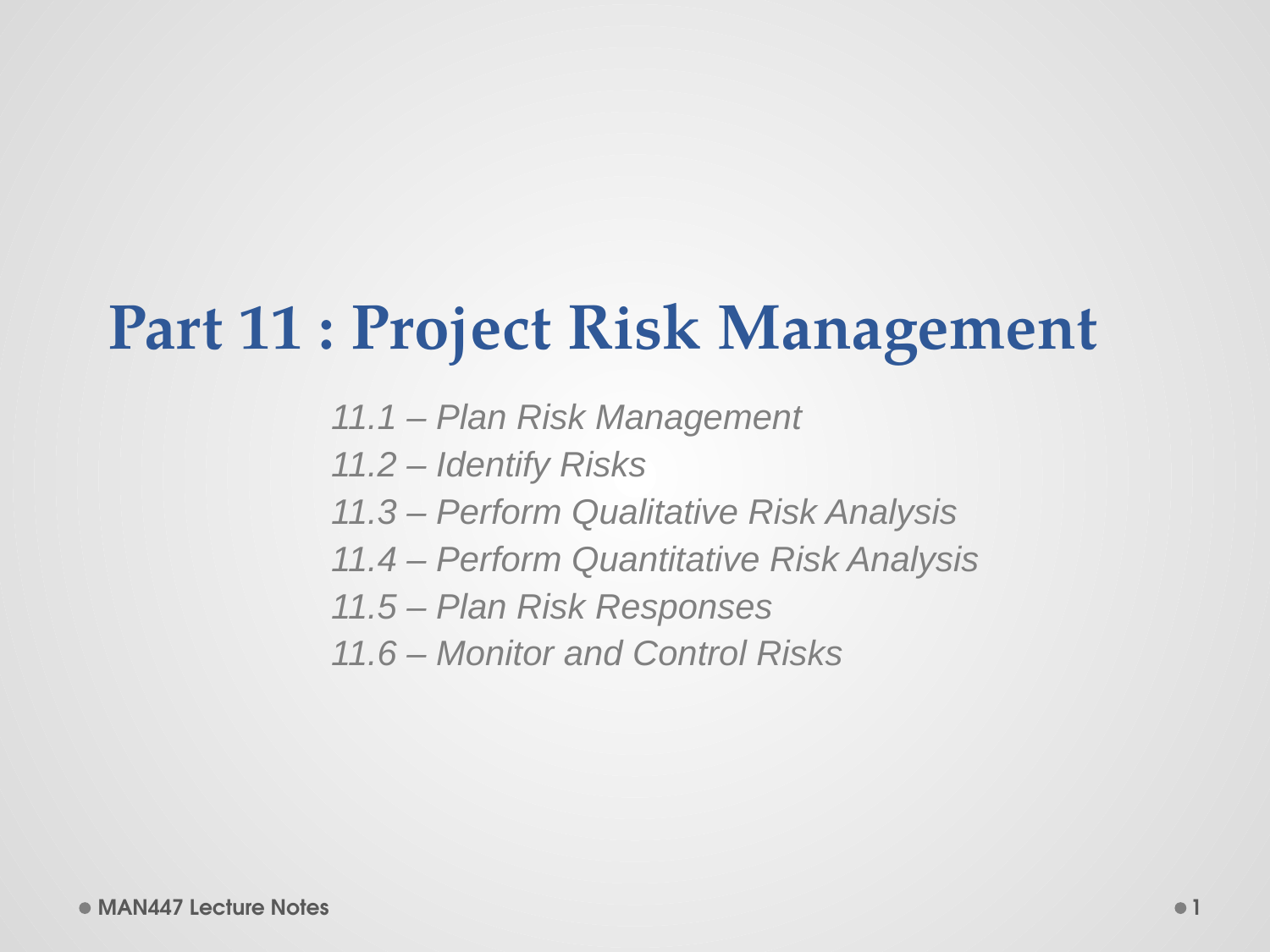

# Part 11 : Project Risk Management
11.1 – Plan Risk Management
11.2 – Identify Risks
11.3 – Perform Qualitative Risk Analysis
11.4 – Perform Quantitative Risk Analysis
11.5 – Plan Risk Responses
11.6 – Monitor and Control Risks
MAN447 Lecture Notes
1